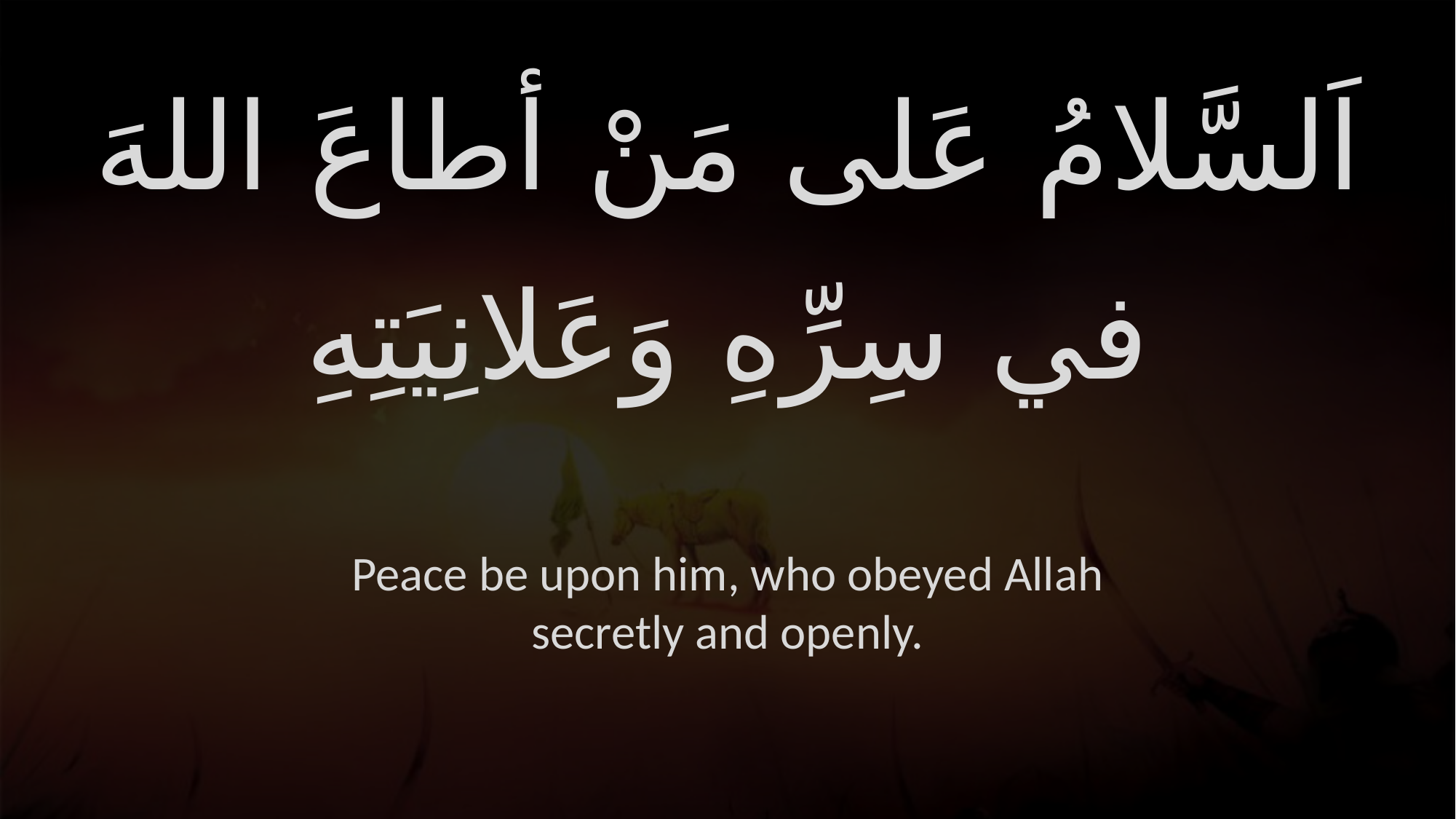

# اَلسَّلامُ عَلى مَنْ أطاعَ اللهَ في سِرِّهِ وَعَلانِيَتِهِ
Peace be upon him, who obeyed Allah secretly and openly.